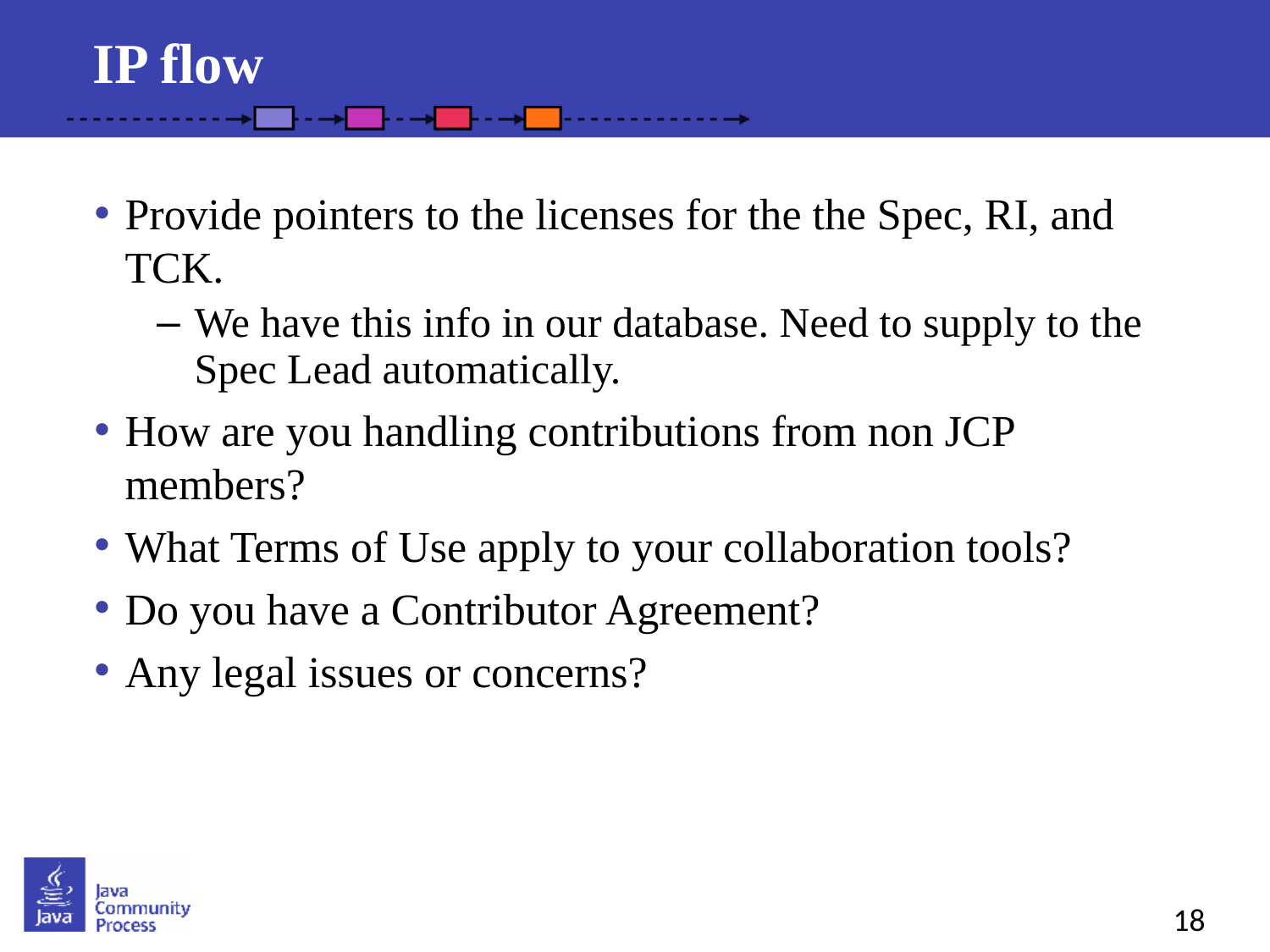

IP flow
Provide pointers to the licenses for the the Spec, RI, and TCK.
We have this info in our database. Need to supply to the Spec Lead automatically.
How are you handling contributions from non JCP members?
What Terms of Use apply to your collaboration tools?
Do you have a Contributor Agreement?
Any legal issues or concerns?